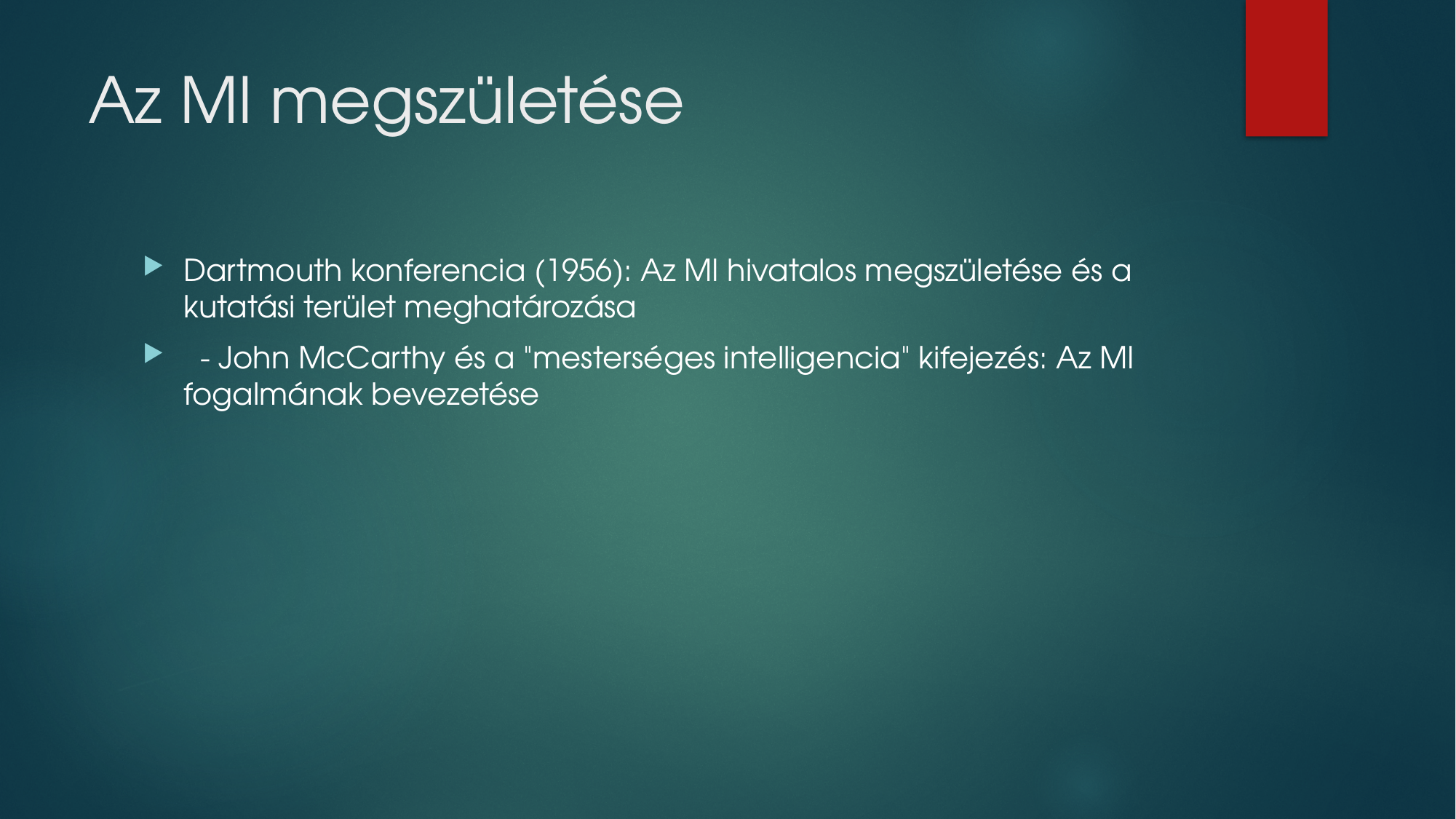

# Az MI megszületése
Dartmouth konferencia (1956): Az MI hivatalos megszületése és a kutatási terület meghatározása
  - John McCarthy és a "mesterséges intelligencia" kifejezés: Az MI fogalmának bevezetése